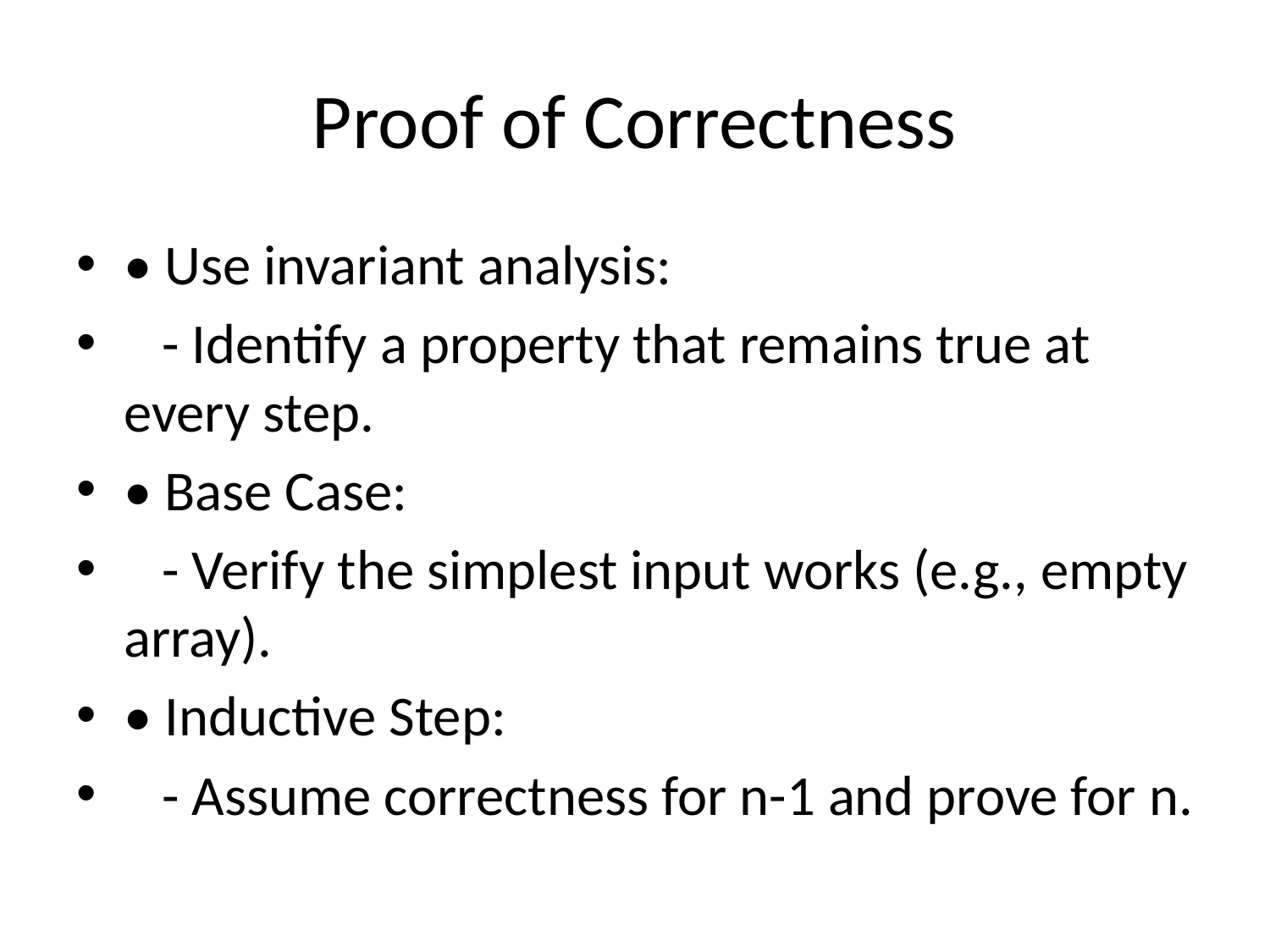

# Proof of Correctness
• Use invariant analysis:
   - Identify a property that remains true at every step.
• Base Case:
   - Verify the simplest input works (e.g., empty array).
• Inductive Step:
   - Assume correctness for n-1 and prove for n.